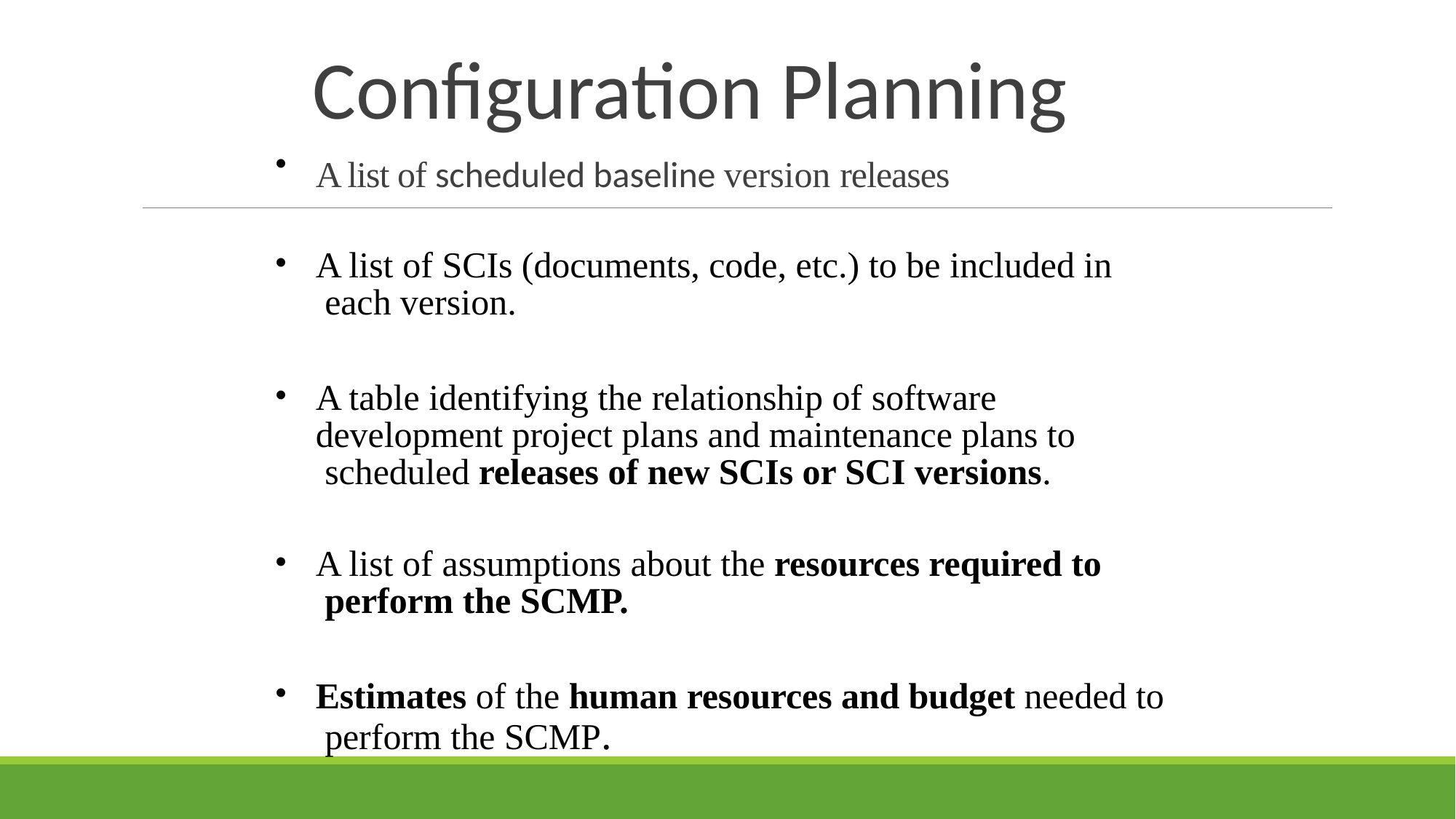

# Configuration Planning
A list of scheduled baseline version releases
•
•
A list of SCIs (documents, code, etc.) to be included in  each version.
•
A table identifying the relationship of software  development project plans and maintenance plans to  scheduled releases of new SCIs or SCI versions.
•
A list of assumptions about the resources required to  perform the SCMP.
•
Estimates of the human resources and budget needed to  perform the SCMP.